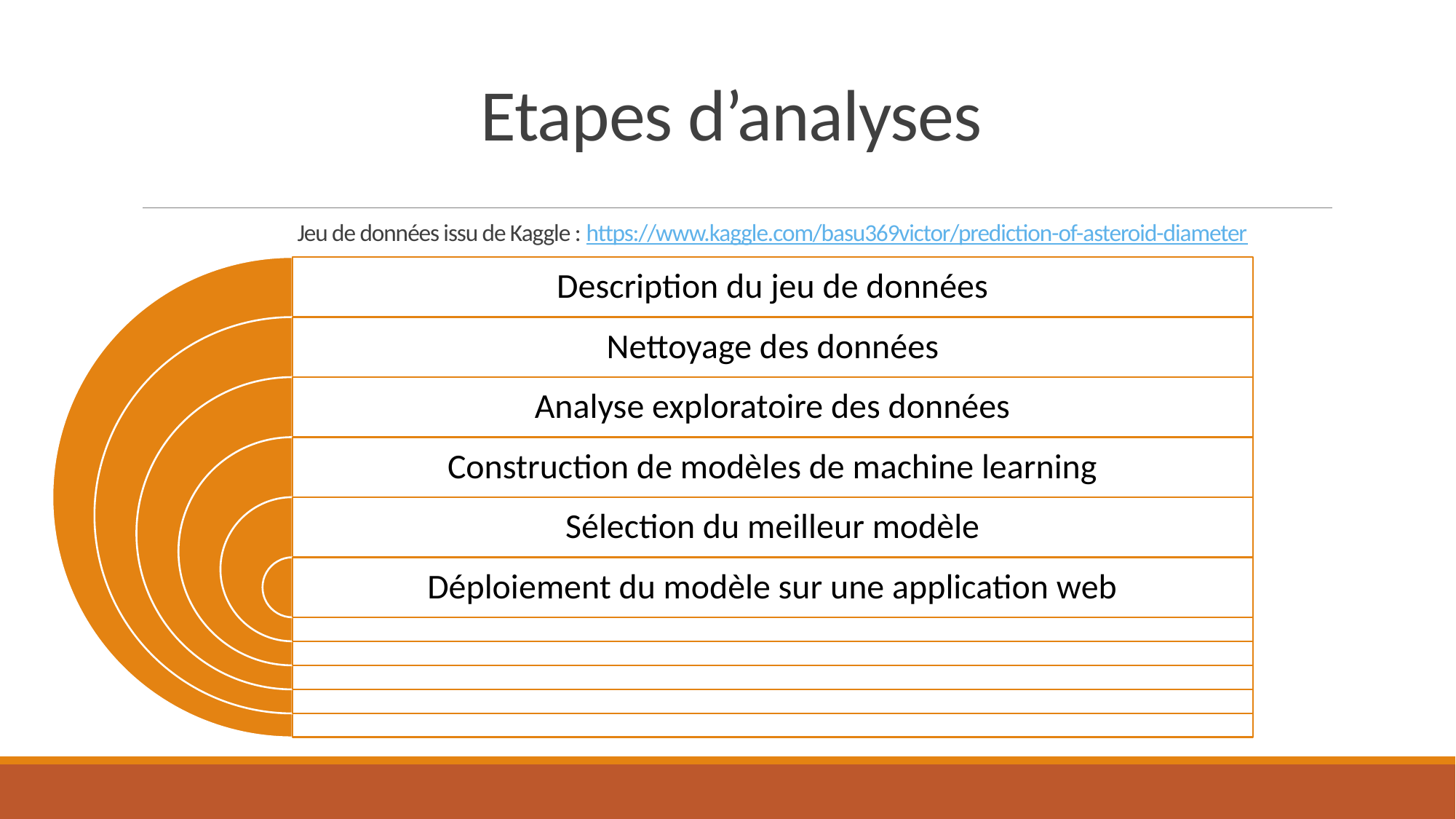

# Etapes d’analyses
Jeu de données issu de Kaggle : https://www.kaggle.com/basu369victor/prediction-of-asteroid-diameter
Description du jeu de données
Nettoyage des données
Analyse exploratoire des données
Construction de modèles de machine learning
Sélection du meilleur modèle
Déploiement du modèle sur une application web